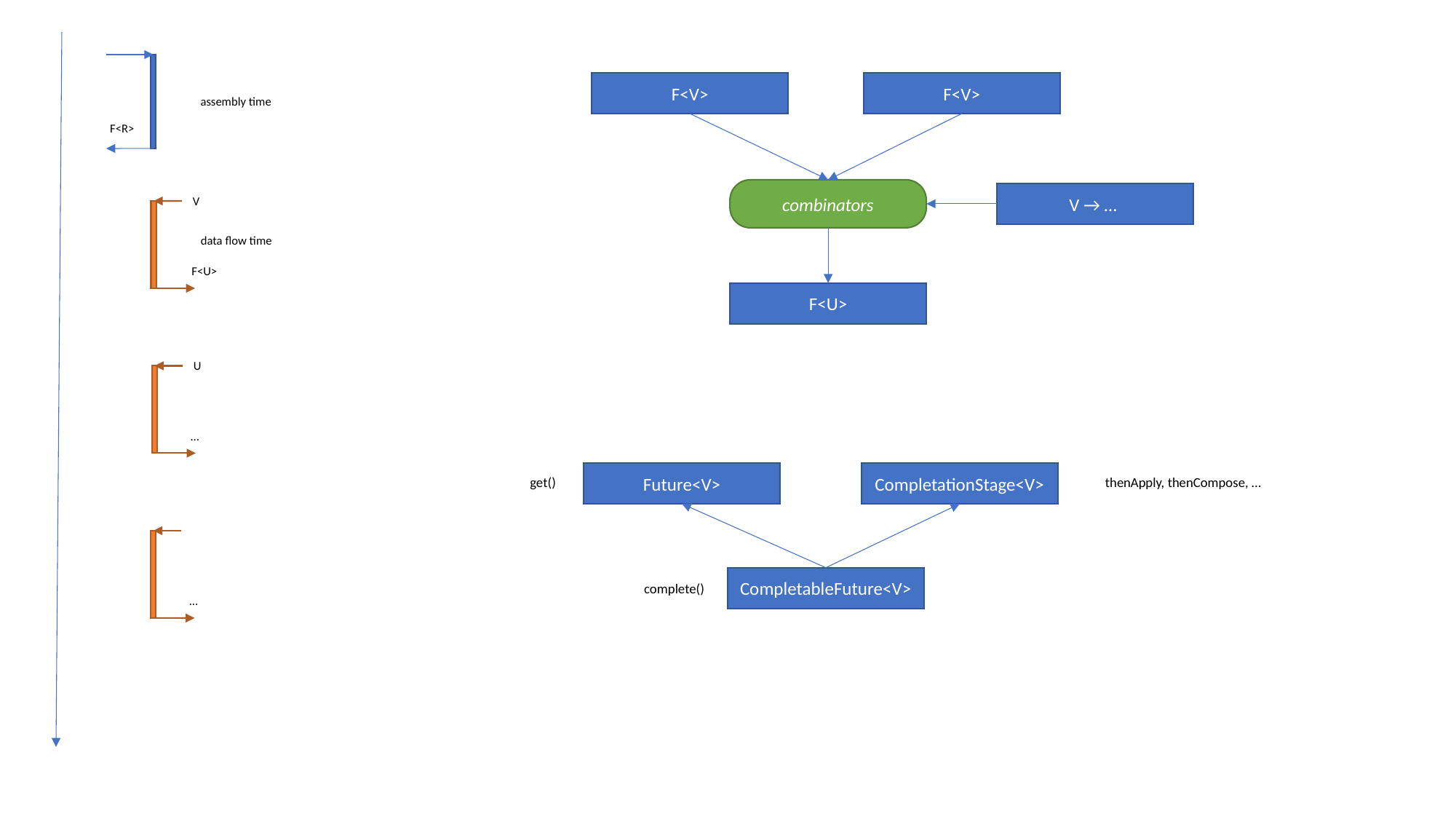

F<V>
F<V>
assembly time
F<R>
combinators
V → …
V

data flow time
F<U>
F<U>
U

…
Future<V>
CompletationStage<V>
get()
thenApply, thenCompose, …

CompletableFuture<V>
complete()
…